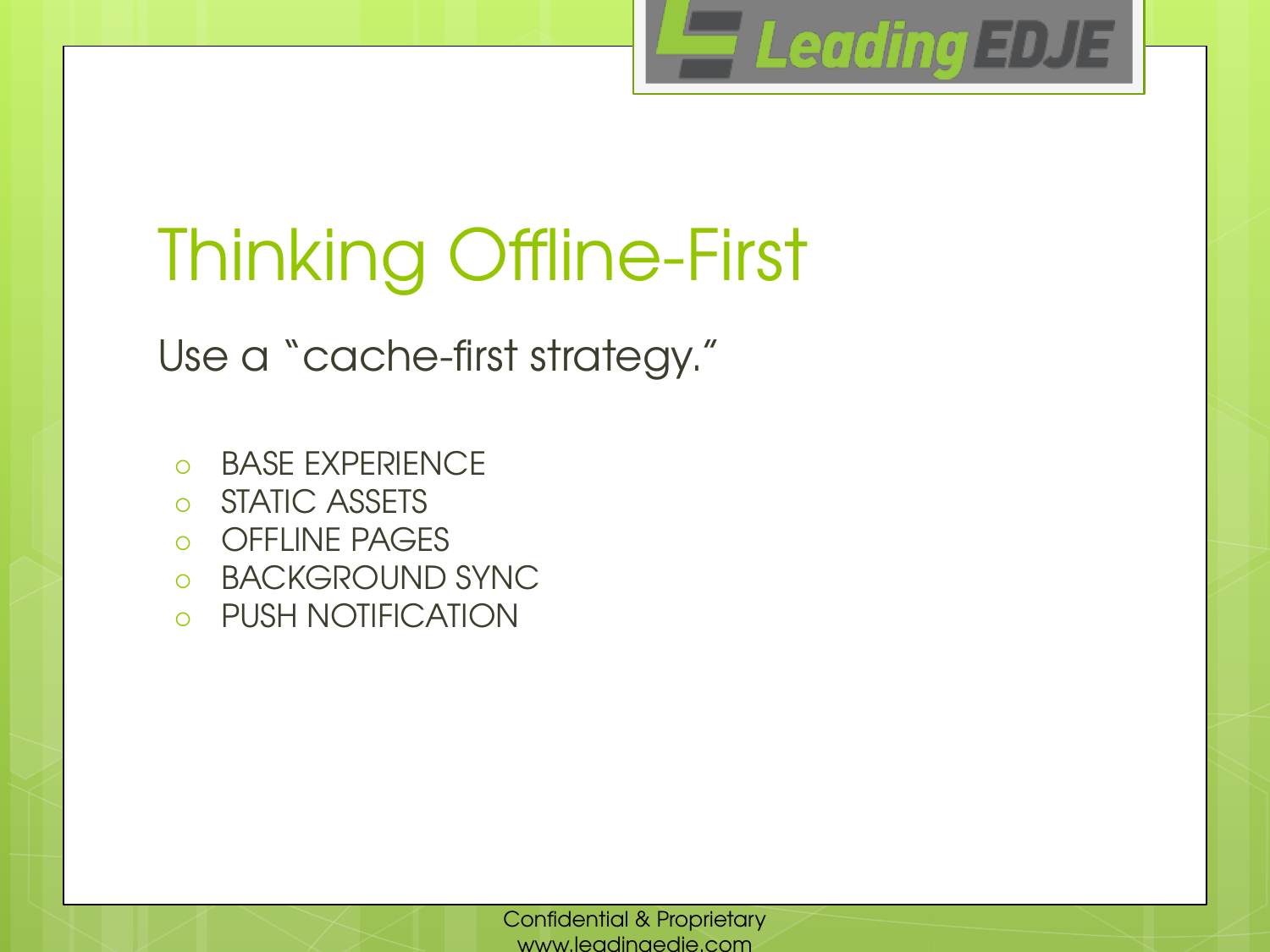

# Thinking Offline-First
Use a “cache-first strategy.”

BASE EXPERIENCE
STATIC ASSETS
OFFLINE PAGES
BACKGROUND SYNC
PUSH NOTIFICATION